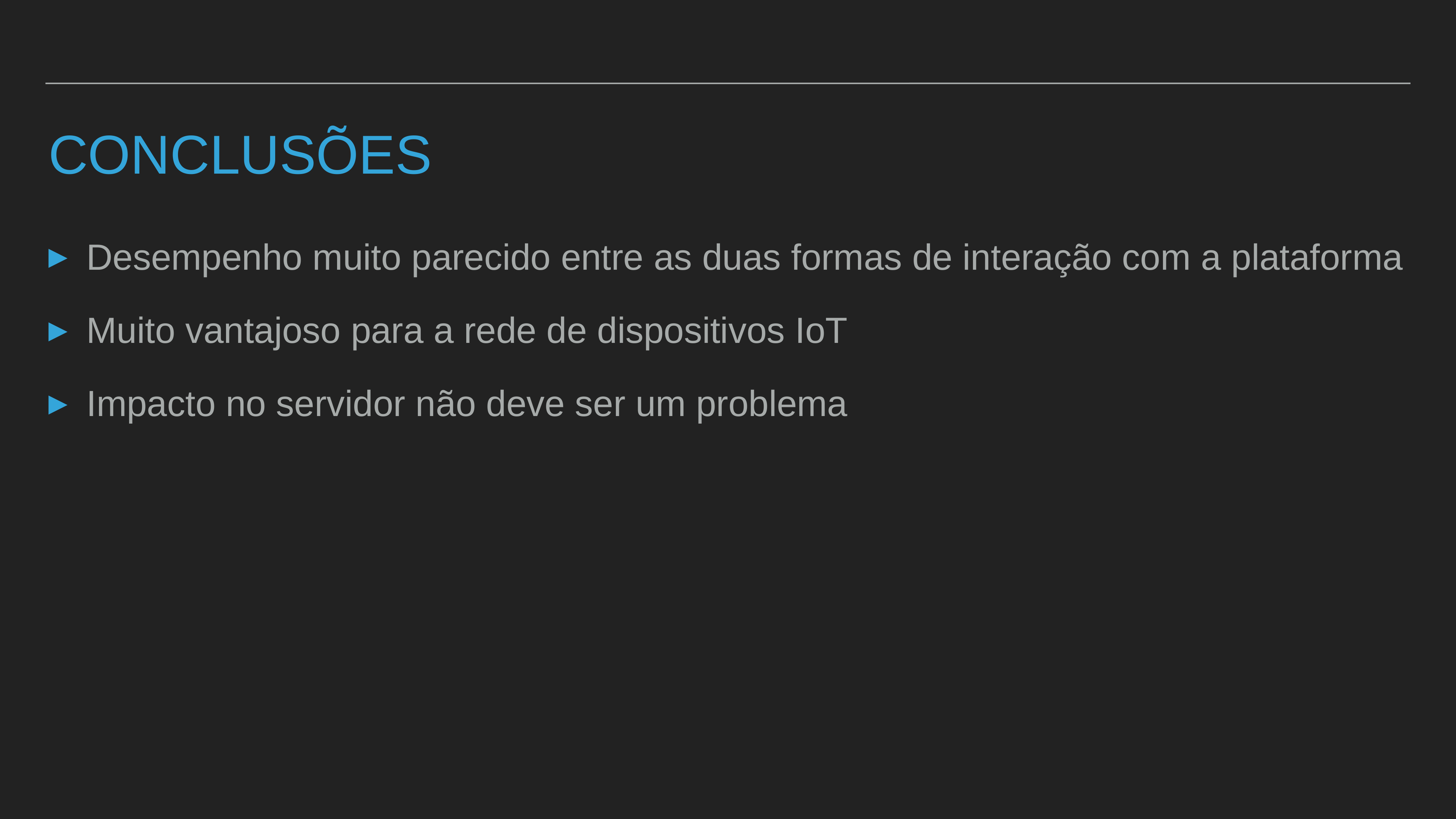

# conclusões
Desempenho muito parecido entre as duas formas de interação com a plataforma
Muito vantajoso para a rede de dispositivos IoT
Impacto no servidor não deve ser um problema